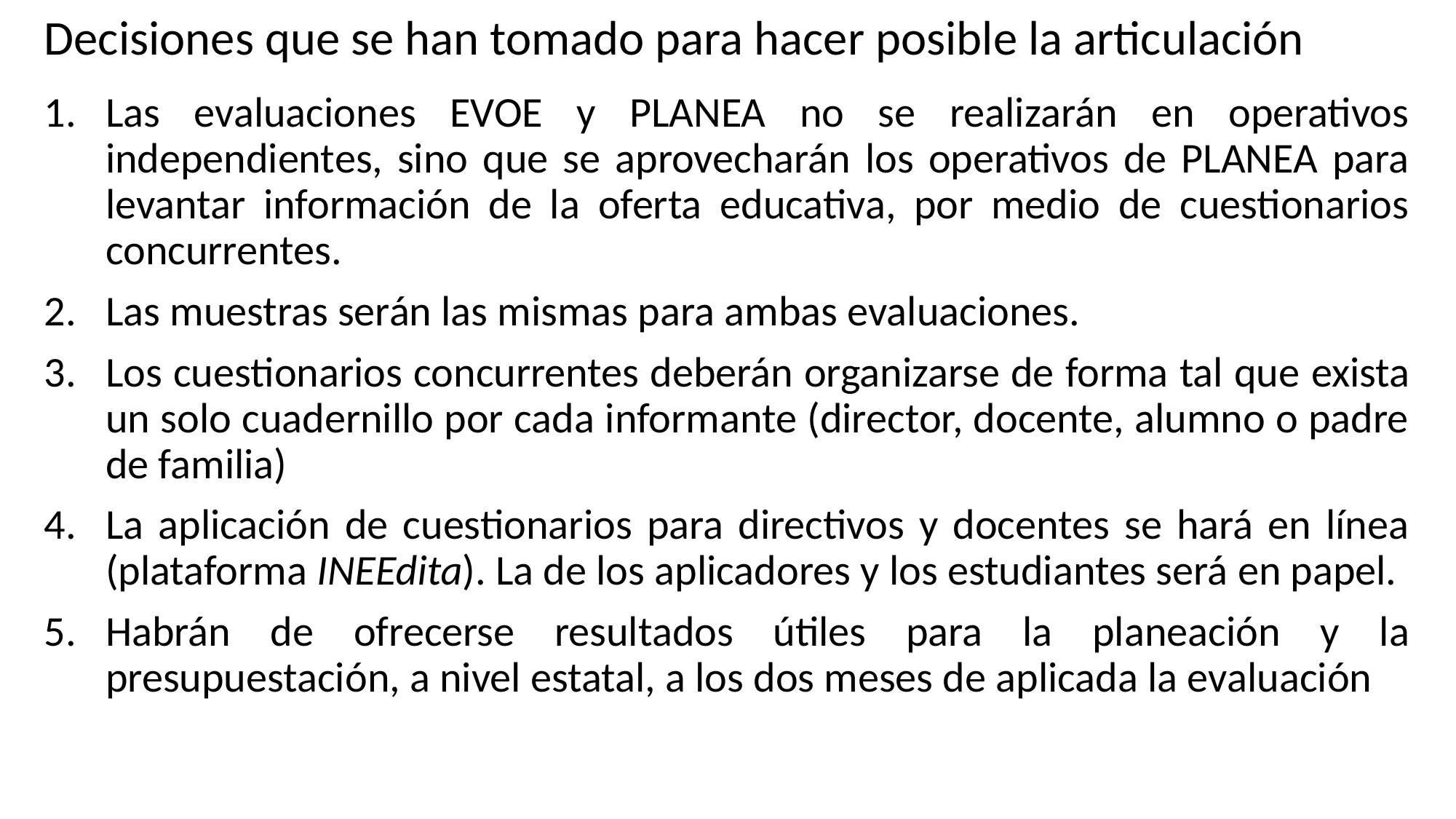

# Decisiones que se han tomado para hacer posible la articulación
Las evaluaciones EVOE y PLANEA no se realizarán en operativos independientes, sino que se aprovecharán los operativos de PLANEA para levantar información de la oferta educativa, por medio de cuestionarios concurrentes.
Las muestras serán las mismas para ambas evaluaciones.
Los cuestionarios concurrentes deberán organizarse de forma tal que exista un solo cuadernillo por cada informante (director, docente, alumno o padre de familia)
La aplicación de cuestionarios para directivos y docentes se hará en línea (plataforma INEEdita). La de los aplicadores y los estudiantes será en papel.
Habrán de ofrecerse resultados útiles para la planeación y la presupuestación, a nivel estatal, a los dos meses de aplicada la evaluación